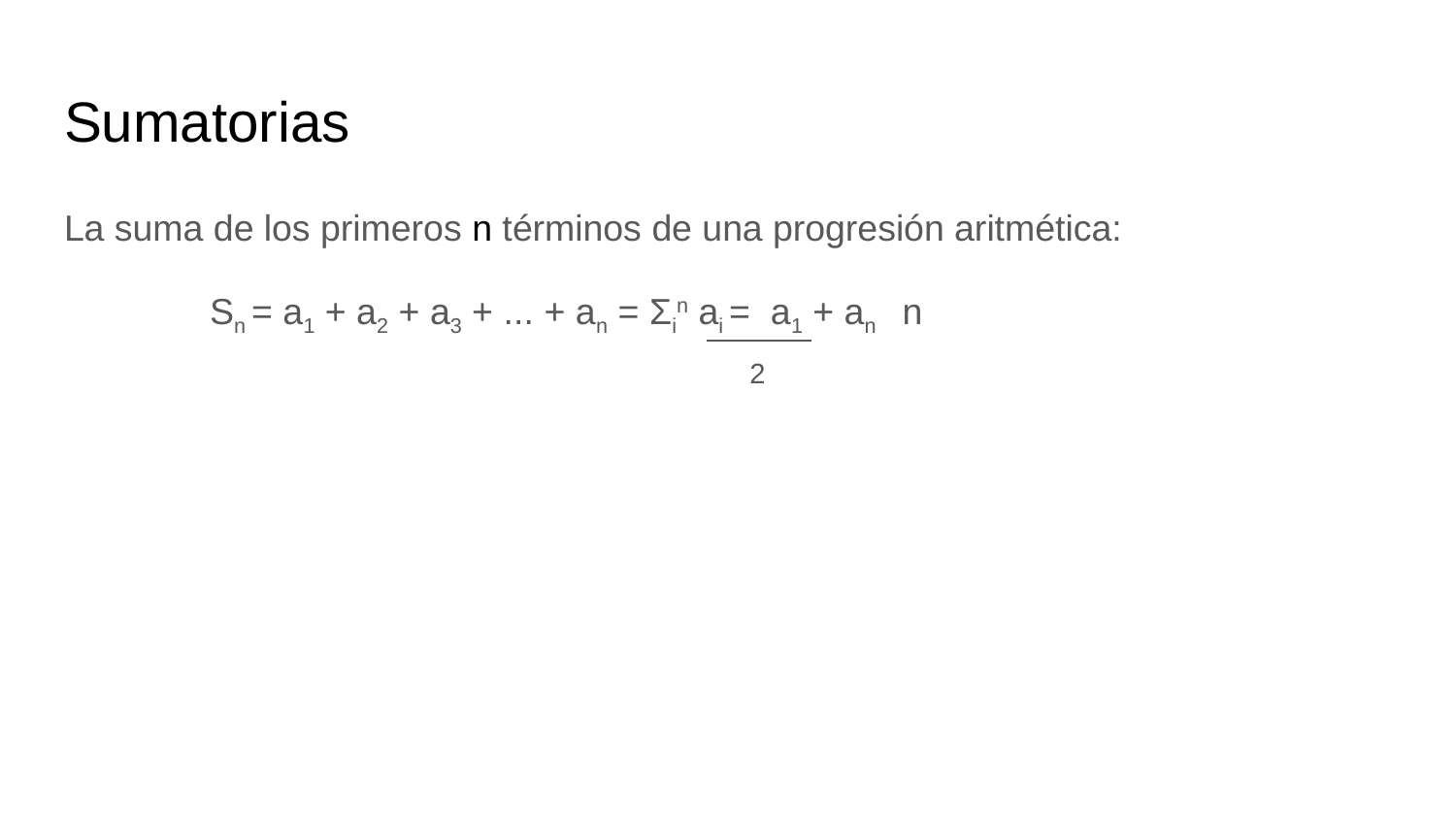

# Sumatorias
La suma de los primeros n términos de una progresión aritmética:
	Sn = a1 + a2 + a3 + ... + an = Σin ai =  a1 + an   n
2